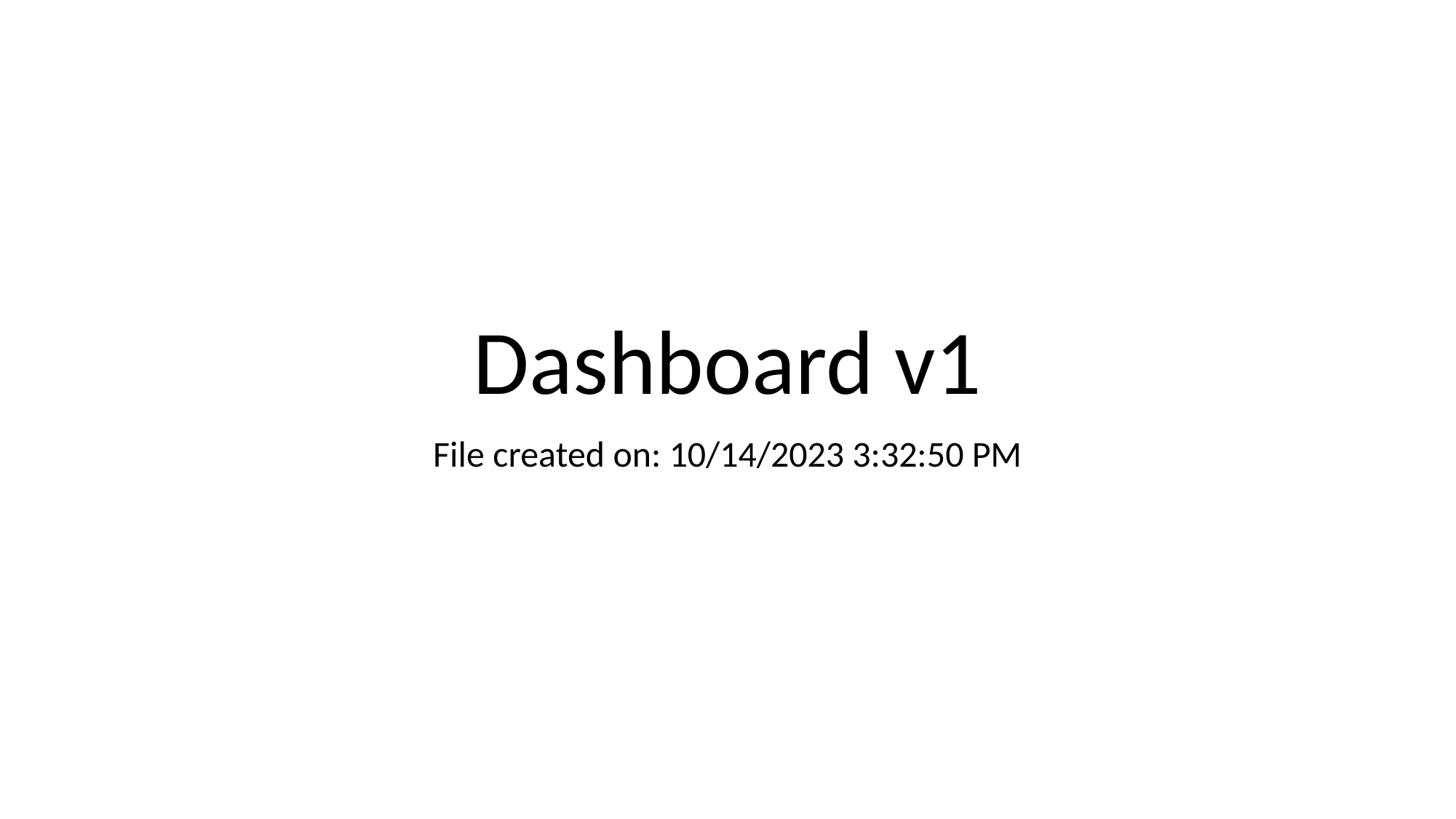

# Dashboard v1
File created on: 10/14/2023 3:32:50 PM